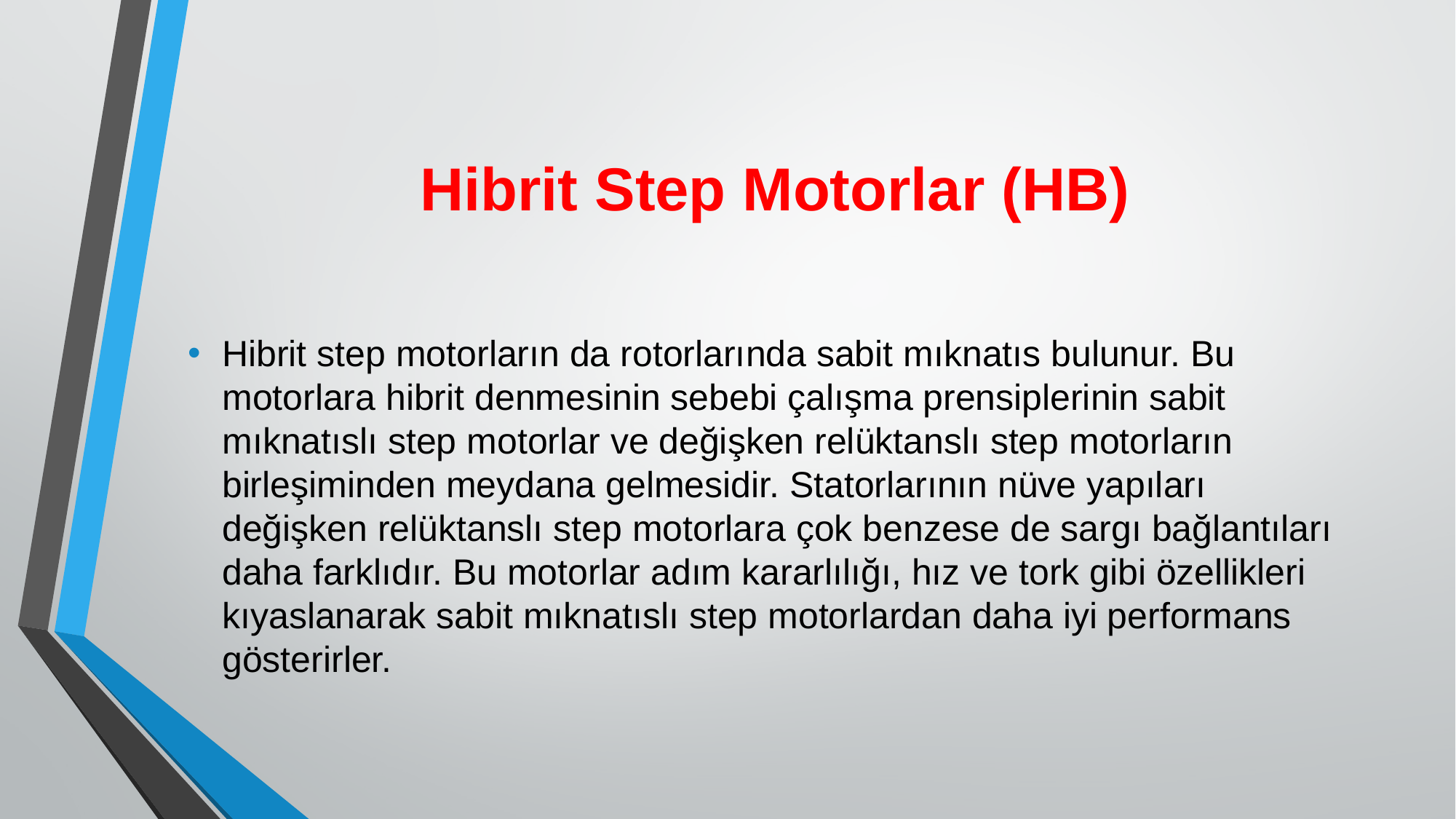

# Hibrit Step Motorlar (HB)
Hibrit step motorların da rotorlarında sabit mıknatıs bulunur. Bu motorlara hibrit denmesinin sebebi çalışma prensiplerinin sabit mıknatıslı step motorlar ve değişken relüktanslı step motorların birleşiminden meydana gelmesidir. Statorlarının nüve yapıları değişken relüktanslı step motorlara çok benzese de sargı bağlantıları daha farklıdır. Bu motorlar adım kararlılığı, hız ve tork gibi özellikleri kıyaslanarak sabit mıknatıslı step motorlardan daha iyi performans gösterirler.